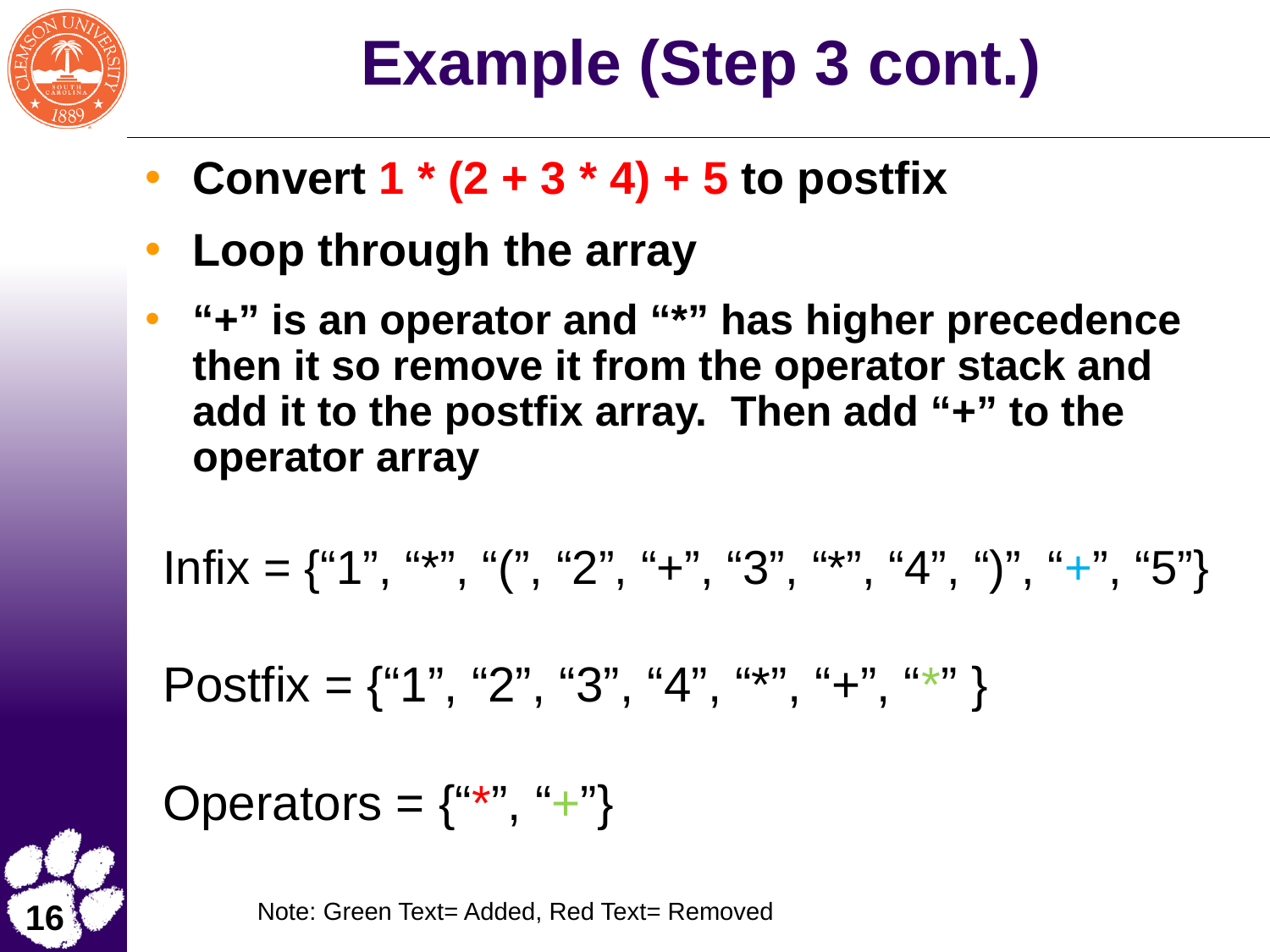

# Example (Step 3 cont.)
Convert 1 * (2 + 3 * 4) + 5 to postfix
Loop through the array
“+” is an operator and “*” has higher precedence then it so remove it from the operator stack and add it to the postfix array.  Then add “+” to the operator array
Infix = {“1”, “*”, “(”, “2”, “+”, “3”, “*”, “4”, “)”, “+”, “5”}

Postfix = {“1”, “2”, “3”, “4”, “*”, “+”, “*” }

Operators = {“*”, “+”}
Note: Green Text= Added, Red Text= Removed